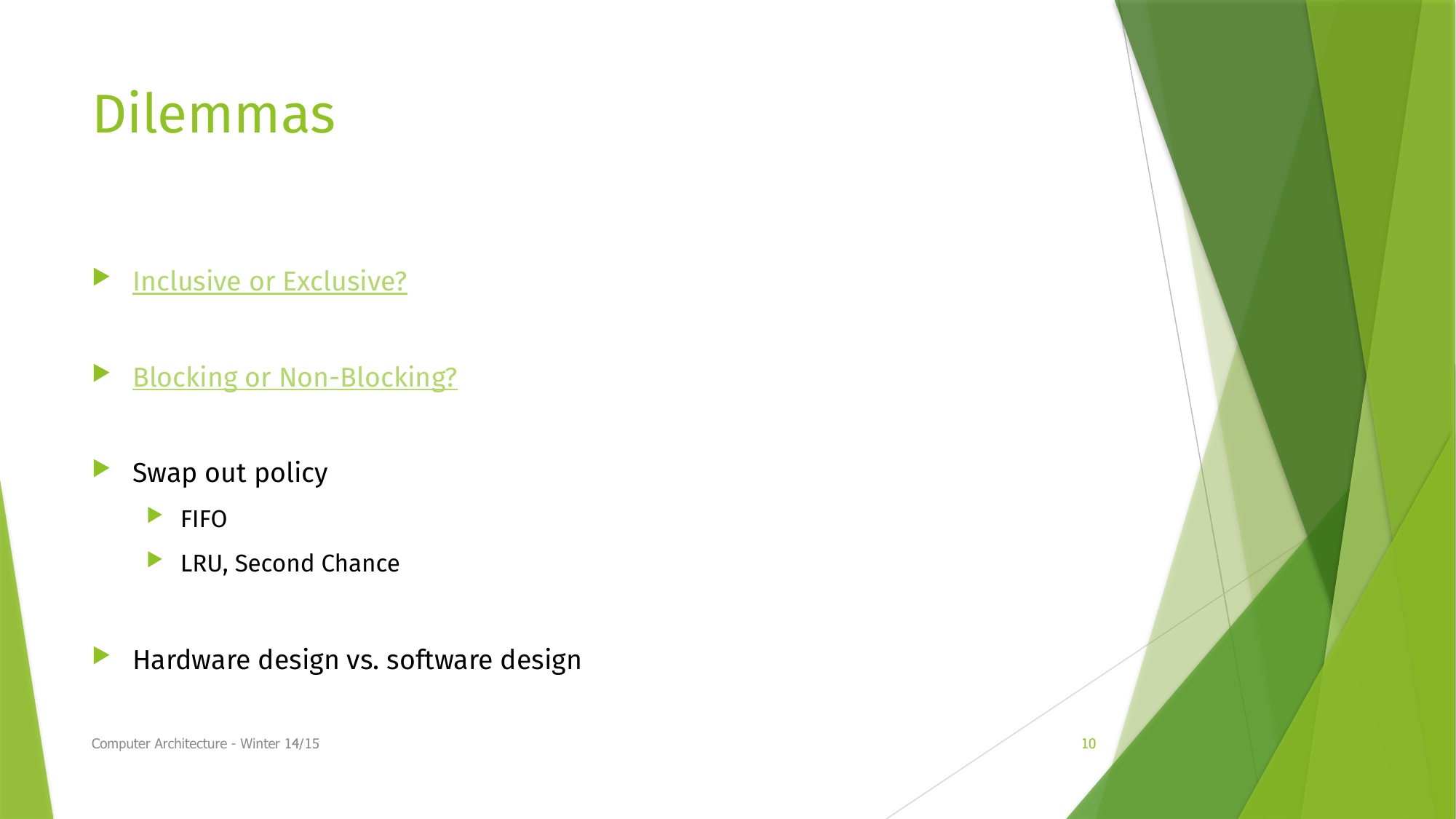

# Dilemmas
Inclusive or Exclusive?

Blocking or Non-Blocking?

Swap out policy
FIFO
LRU, Second Chance

Hardware design vs. software design

Computer Architecture - Winter 14/15
10